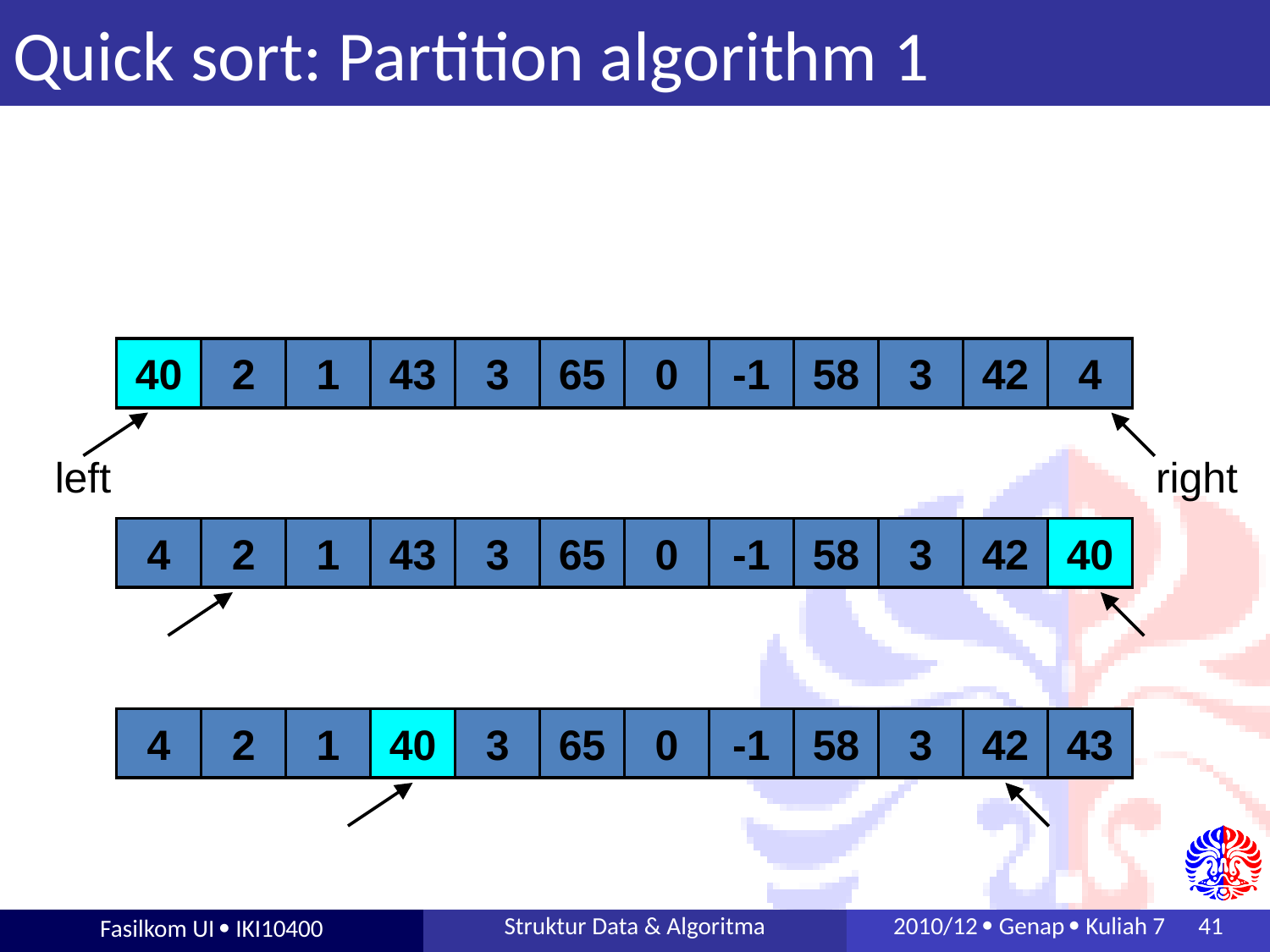

# Quick sort: Partition algorithm 1
40
40
2
1
43
3
65
0
-1
58
3
42
4

left
right
4
2
1
43
3
65
0
-1
58
3
42
40

4
2
1
40
3
65
0
-1
58
3
42
43